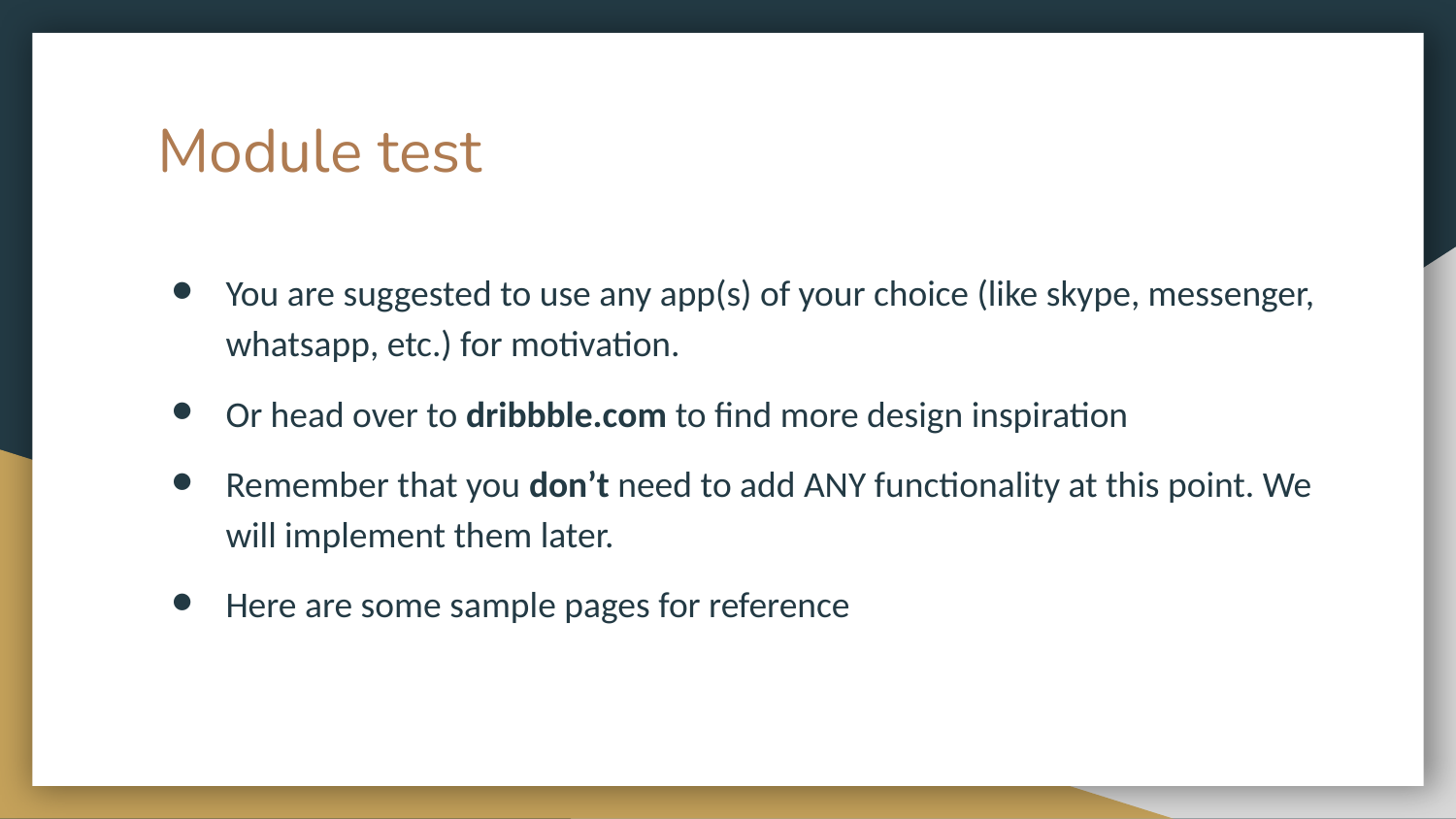

# Module test
You are suggested to use any app(s) of your choice (like skype, messenger, whatsapp, etc.) for motivation.
Or head over to dribbble.com to find more design inspiration
Remember that you don’t need to add ANY functionality at this point. We will implement them later.
Here are some sample pages for reference